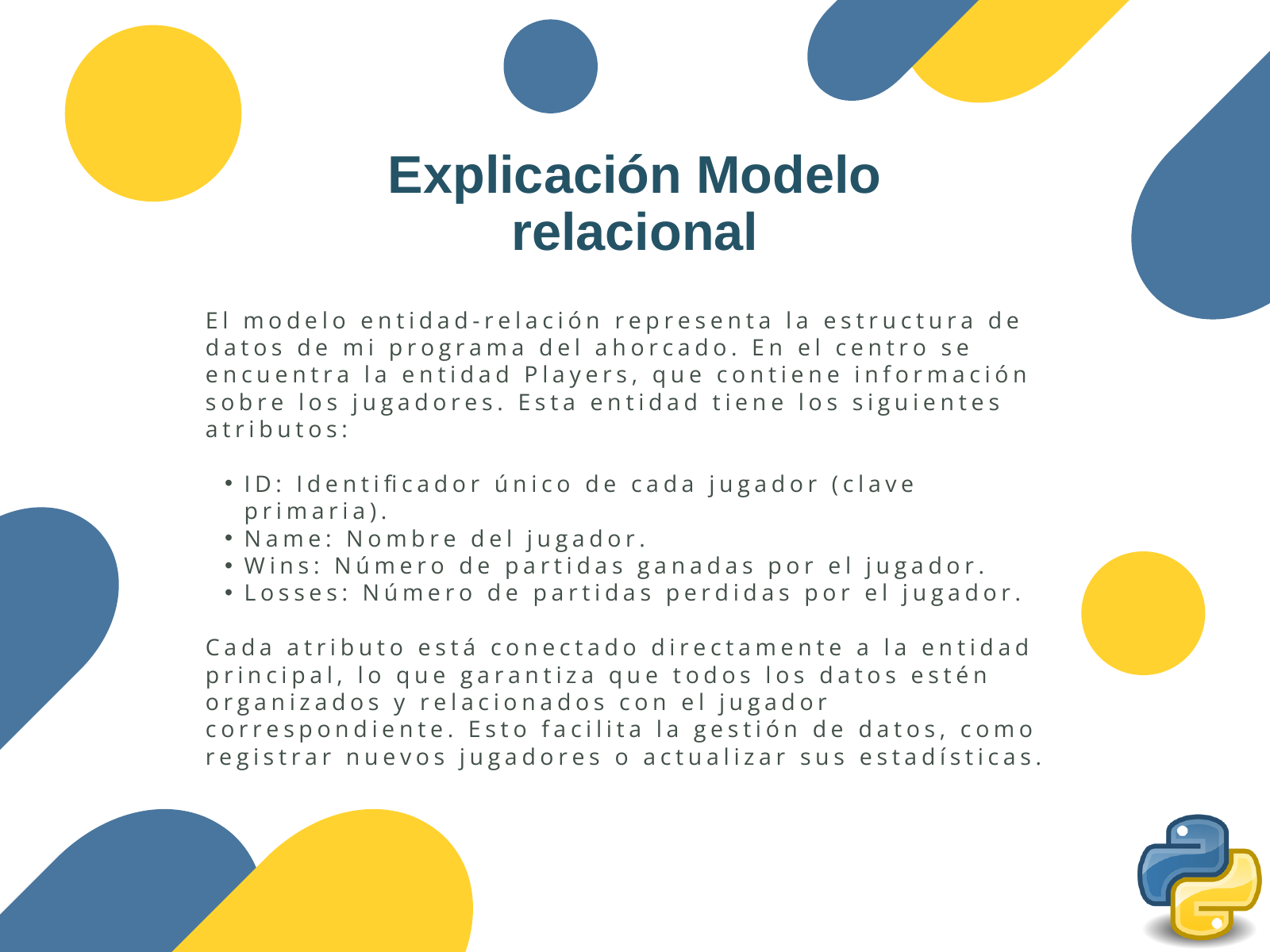

Explicación Modelo relacional
El modelo entidad-relación representa la estructura de datos de mi programa del ahorcado. En el centro se encuentra la entidad Players, que contiene información sobre los jugadores. Esta entidad tiene los siguientes atributos:

ID: Identificador único de cada jugador (clave primaria).
Name: Nombre del jugador.
Wins: Número de partidas ganadas por el jugador.
Losses: Número de partidas perdidas por el jugador.

Cada atributo está conectado directamente a la entidad principal, lo que garantiza que todos los datos estén organizados y relacionados con el jugador correspondiente. Esto facilita la gestión de datos, como registrar nuevos jugadores o actualizar sus estadísticas.